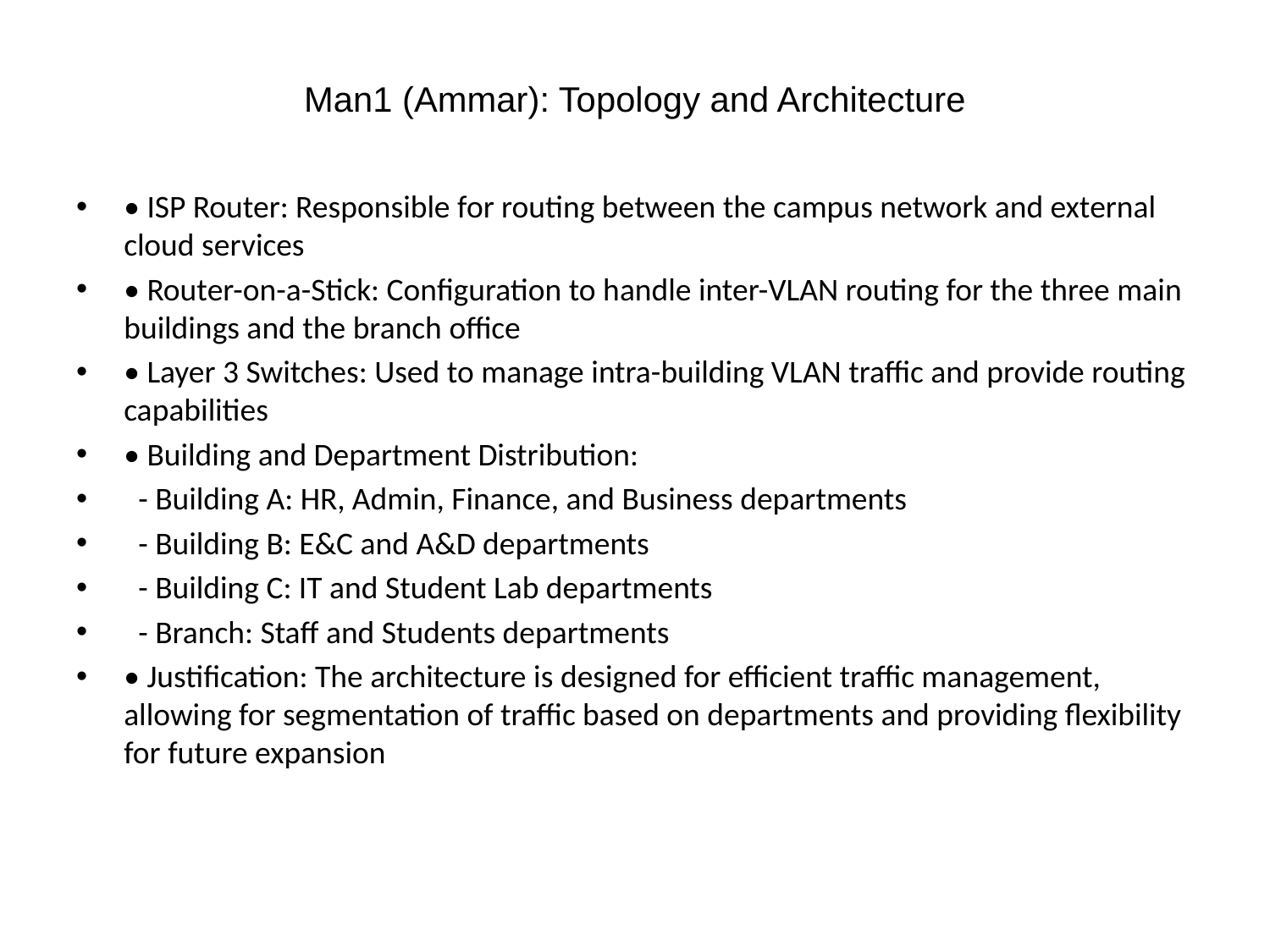

# Man1 (Ammar): Topology and Architecture
• ISP Router: Responsible for routing between the campus network and external cloud services
• Router-on-a-Stick: Configuration to handle inter-VLAN routing for the three main buildings and the branch office
• Layer 3 Switches: Used to manage intra-building VLAN traffic and provide routing capabilities
• Building and Department Distribution:
  - Building A: HR, Admin, Finance, and Business departments
  - Building B: E&C and A&D departments
  - Building C: IT and Student Lab departments
  - Branch: Staff and Students departments
• Justification: The architecture is designed for efficient traffic management, allowing for segmentation of traffic based on departments and providing flexibility for future expansion